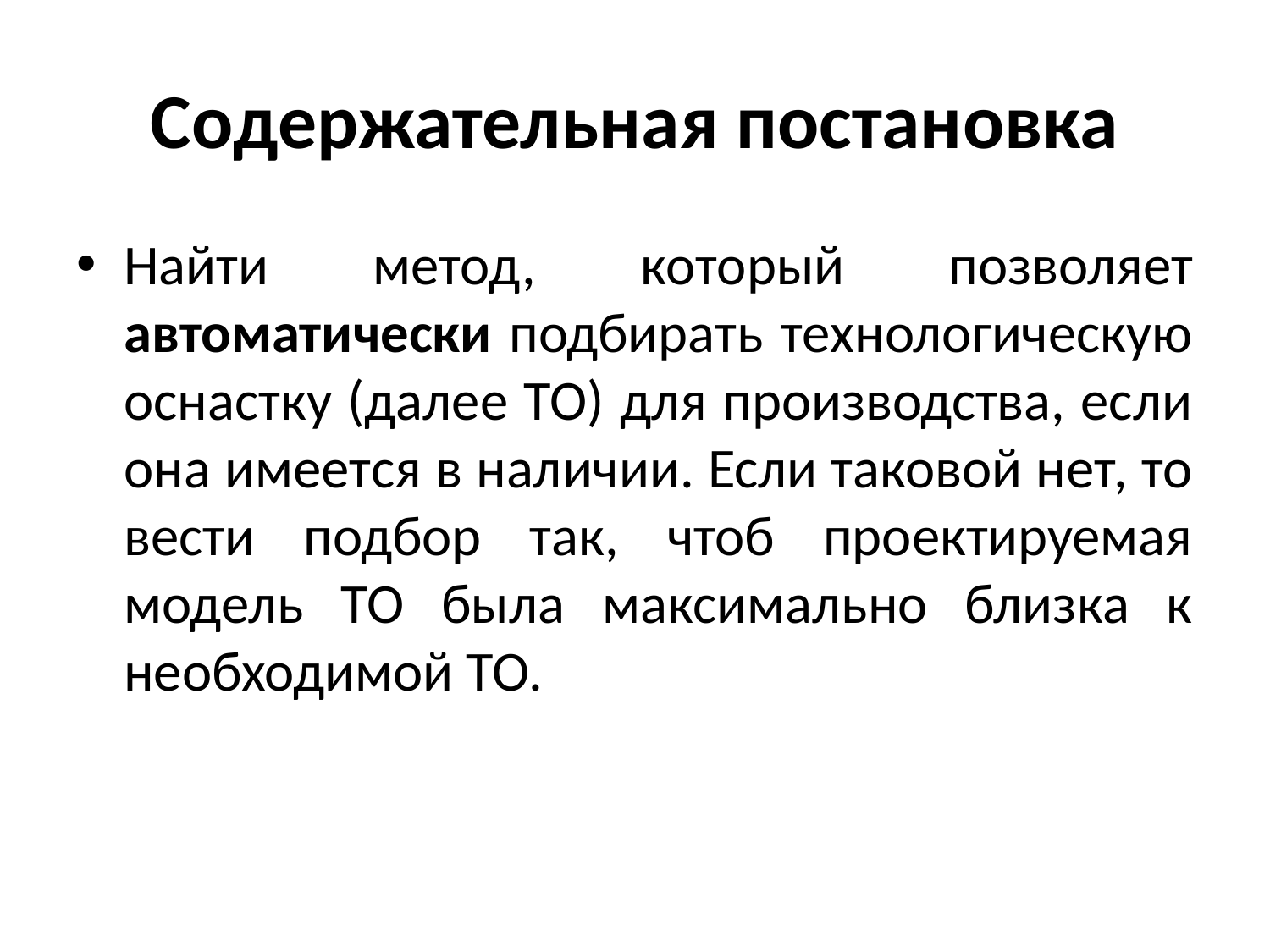

# Содержательная постановка
Найти метод, который позволяет автоматически подбирать технологическую оснастку (далее ТО) для производства, если она имеется в наличии. Если таковой нет, то вести подбор так, чтоб проектируемая модель ТО была максимально близка к необходимой ТО.